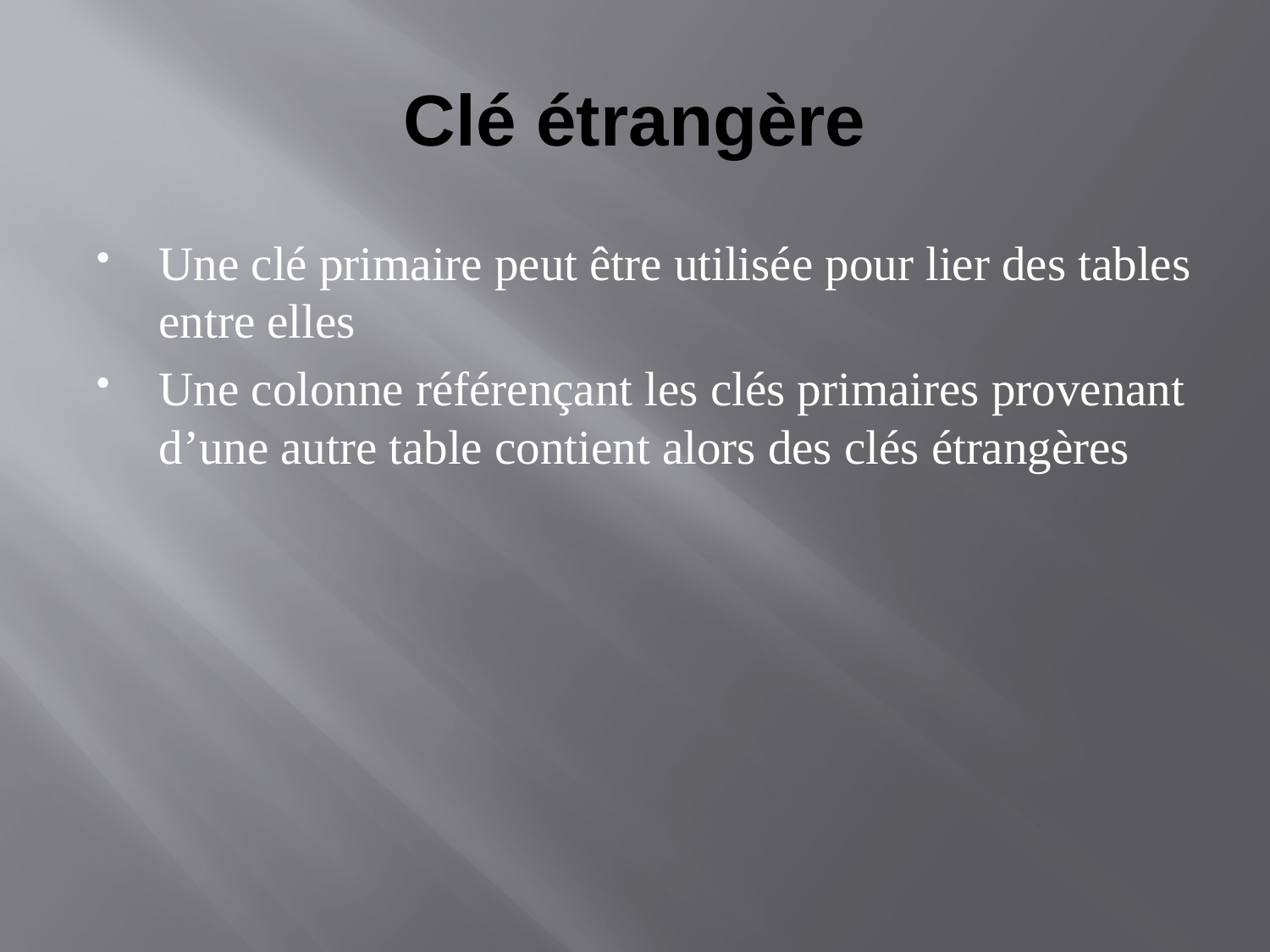

# Clé étrangère
Une clé primaire peut être utilisée pour lier des tables entre elles
Une colonne référençant les clés primaires provenant d’une autre table contient alors des clés étrangères